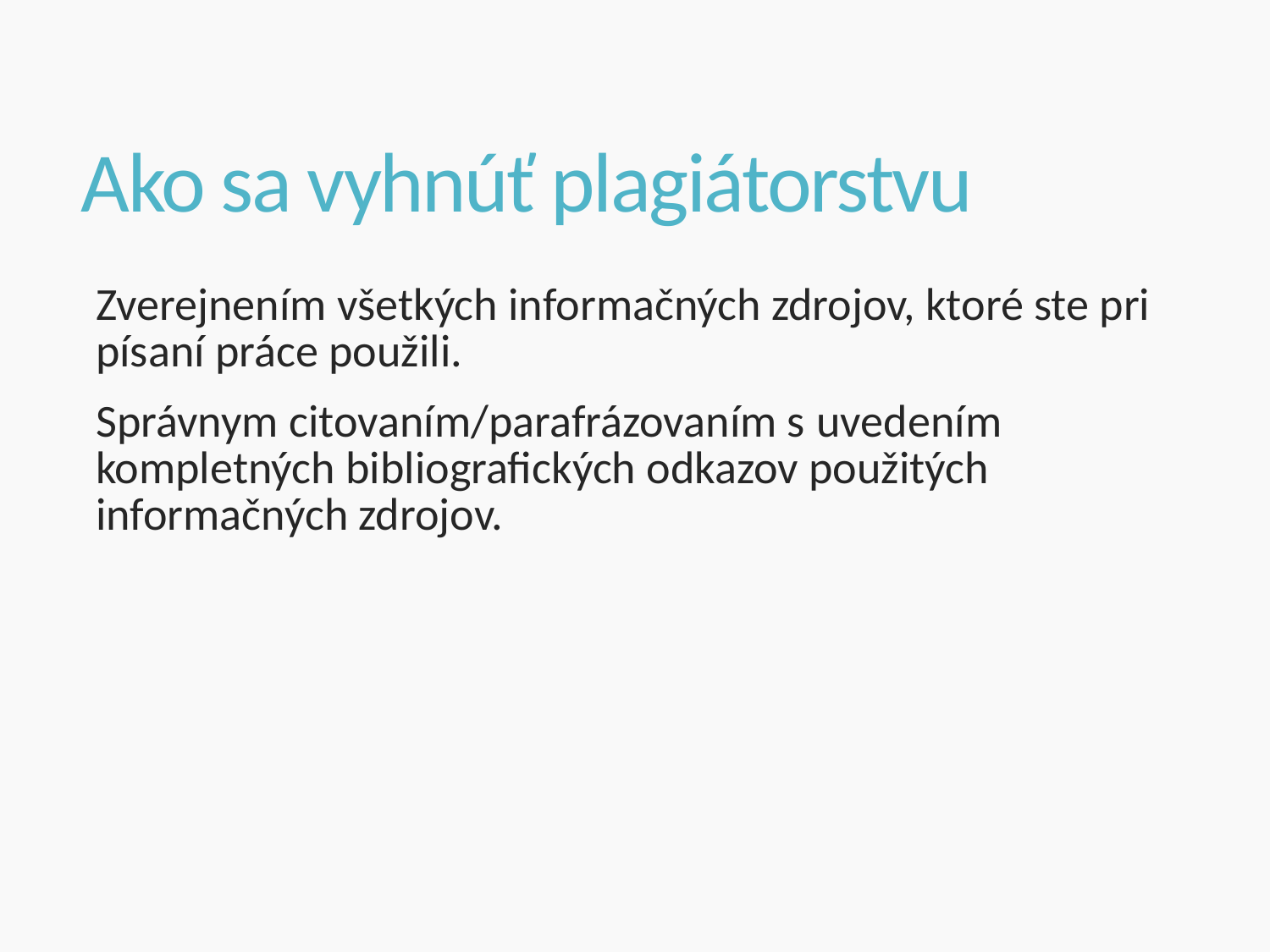

# Ako sa vyhnúť plagiátorstvu
Zverejnením všetkých informačných zdrojov, ktoré ste pri písaní práce použili.
Správnym citovaním/parafrázovaním s uvedením kompletných bibliografických odkazov použitých informačných zdrojov.